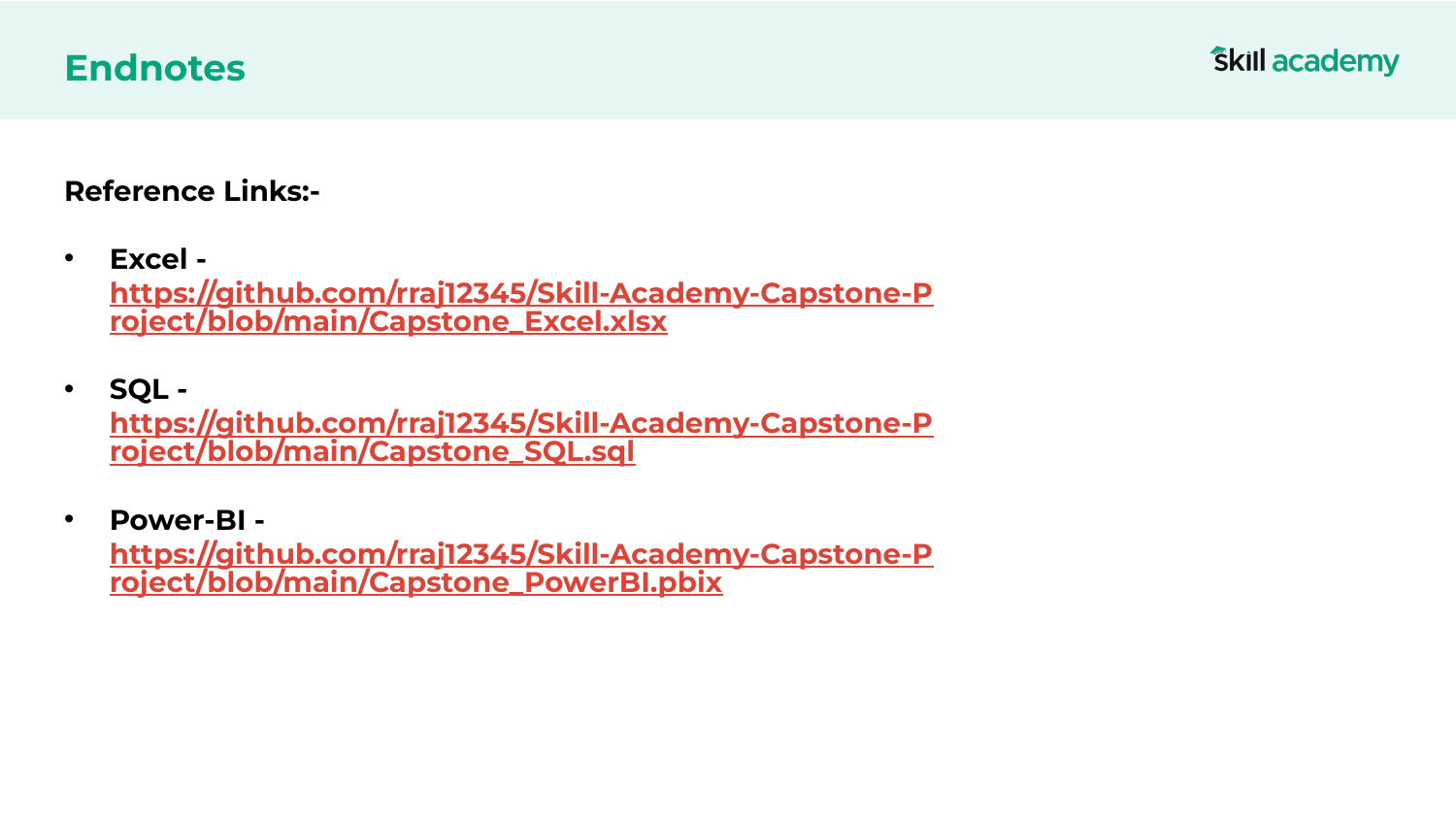

# Endnotes
Reference Links:-

Excel - https://github.com/rraj12345/Skill-Academy-Capstone-Project/blob/main/Capstone_Excel.xlsx

SQL - https://github.com/rraj12345/Skill-Academy-Capstone-Project/blob/main/Capstone_SQL.sql

Power-BI - https://github.com/rraj12345/Skill-Academy-Capstone-Project/blob/main/Capstone_PowerBI.pbix